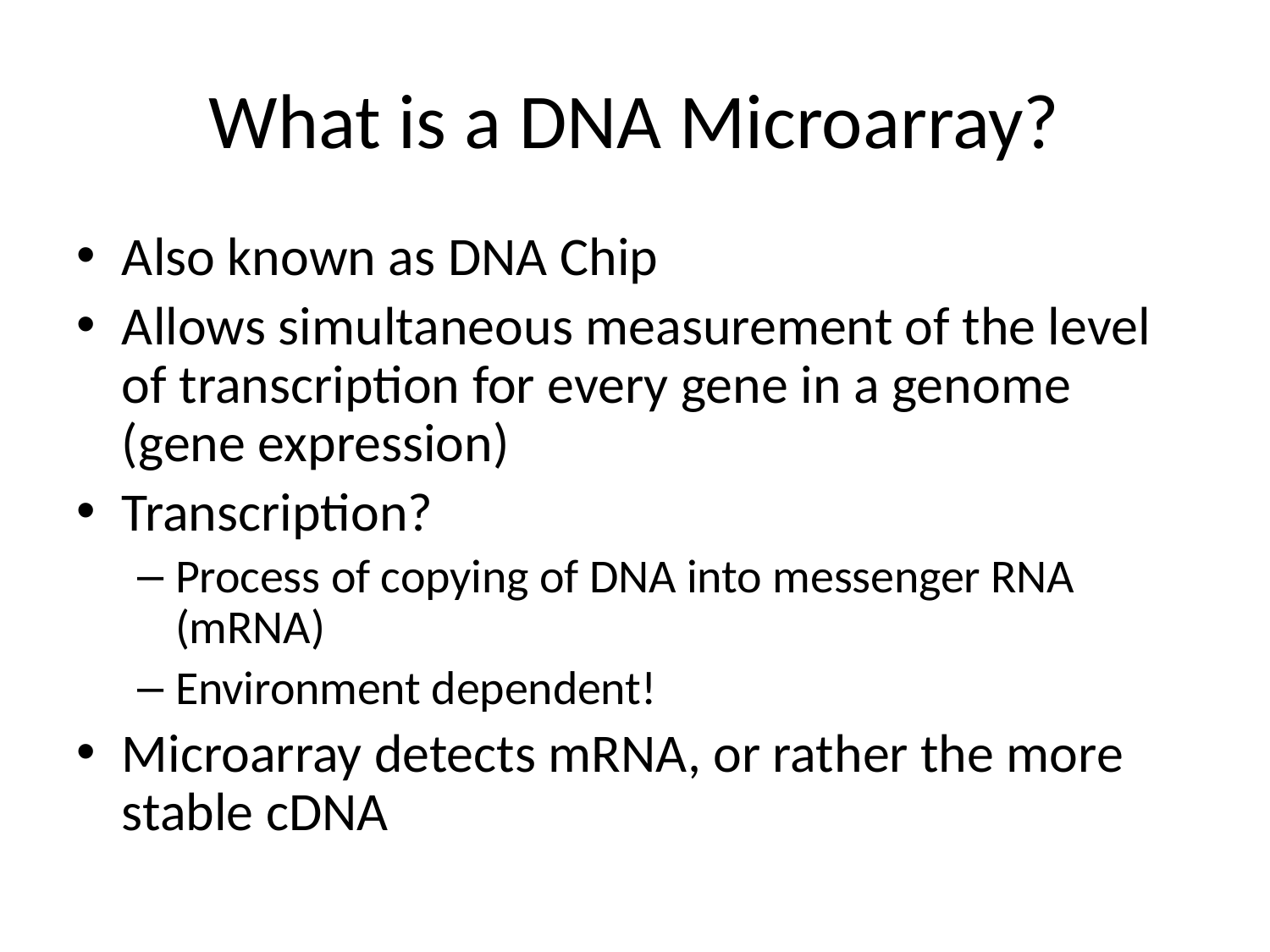

# What is a DNA Microarray?
Also known as DNA Chip
Allows simultaneous measurement of the level of transcription for every gene in a genome (gene expression)
Transcription?
Process of copying of DNA into messenger RNA (mRNA)
Environment dependent!
Microarray detects mRNA, or rather the more stable cDNA